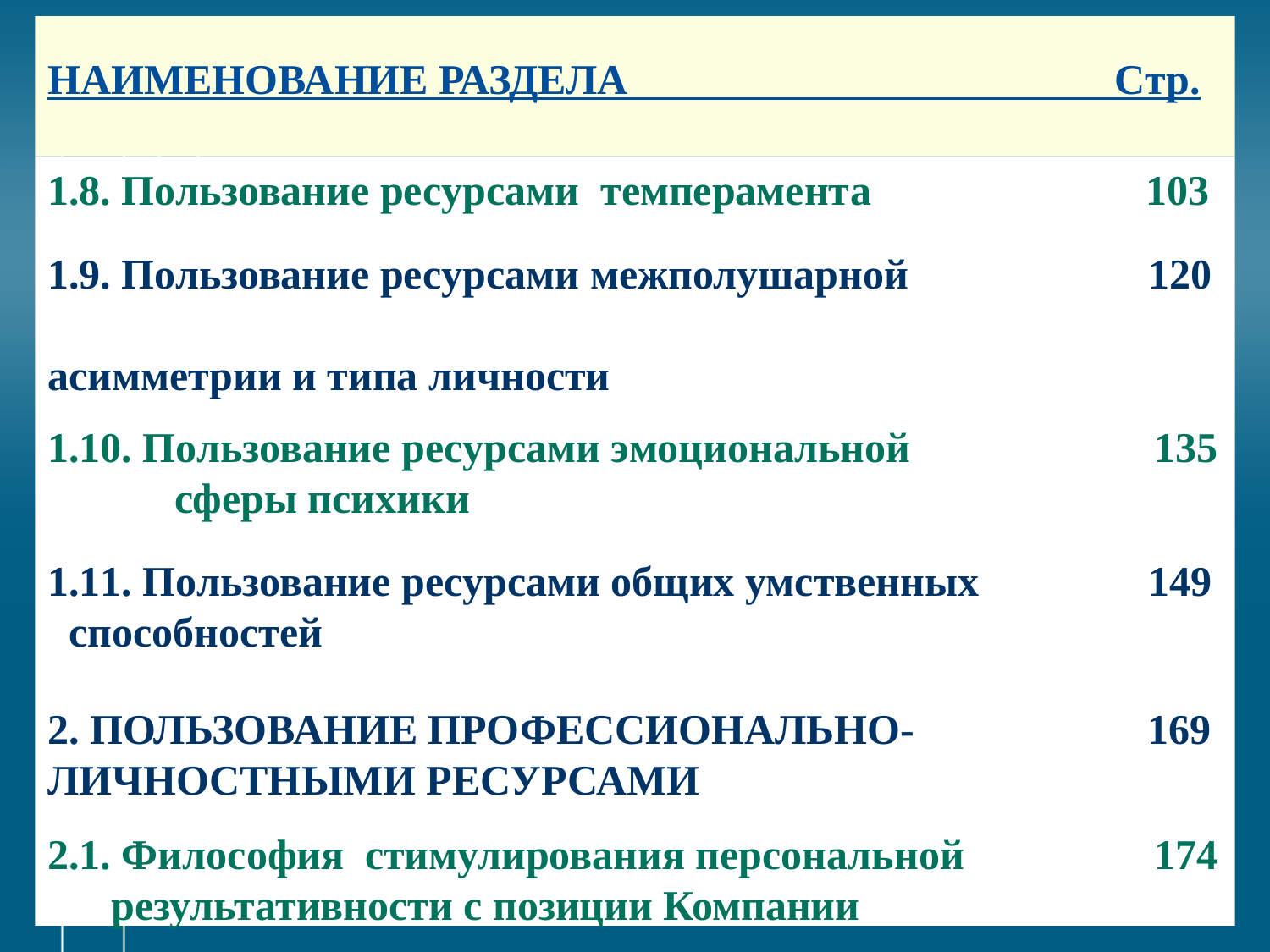

# НАИМЕНОВАНИЕ РАЗДЕЛА                                              Стр.
1.8. Пользование ресурсами  темперамента                          103

1.9. Пользование ресурсами межполушарной                       120
асимметрии и типа личности
1.10. Пользование ресурсами эмоциональной                       135             сферы психики

1.11. Пользование ресурсами общих умственных                149   способностей

2. ПОЛЬЗОВАНИЕ ПРОФЕССИОНАЛЬНО-                      169
ЛИЧНОСТНЫМИ РЕСУРСАМИ

2.1. Философия  стимулирования персональной                  174       результативности с позиции Компании